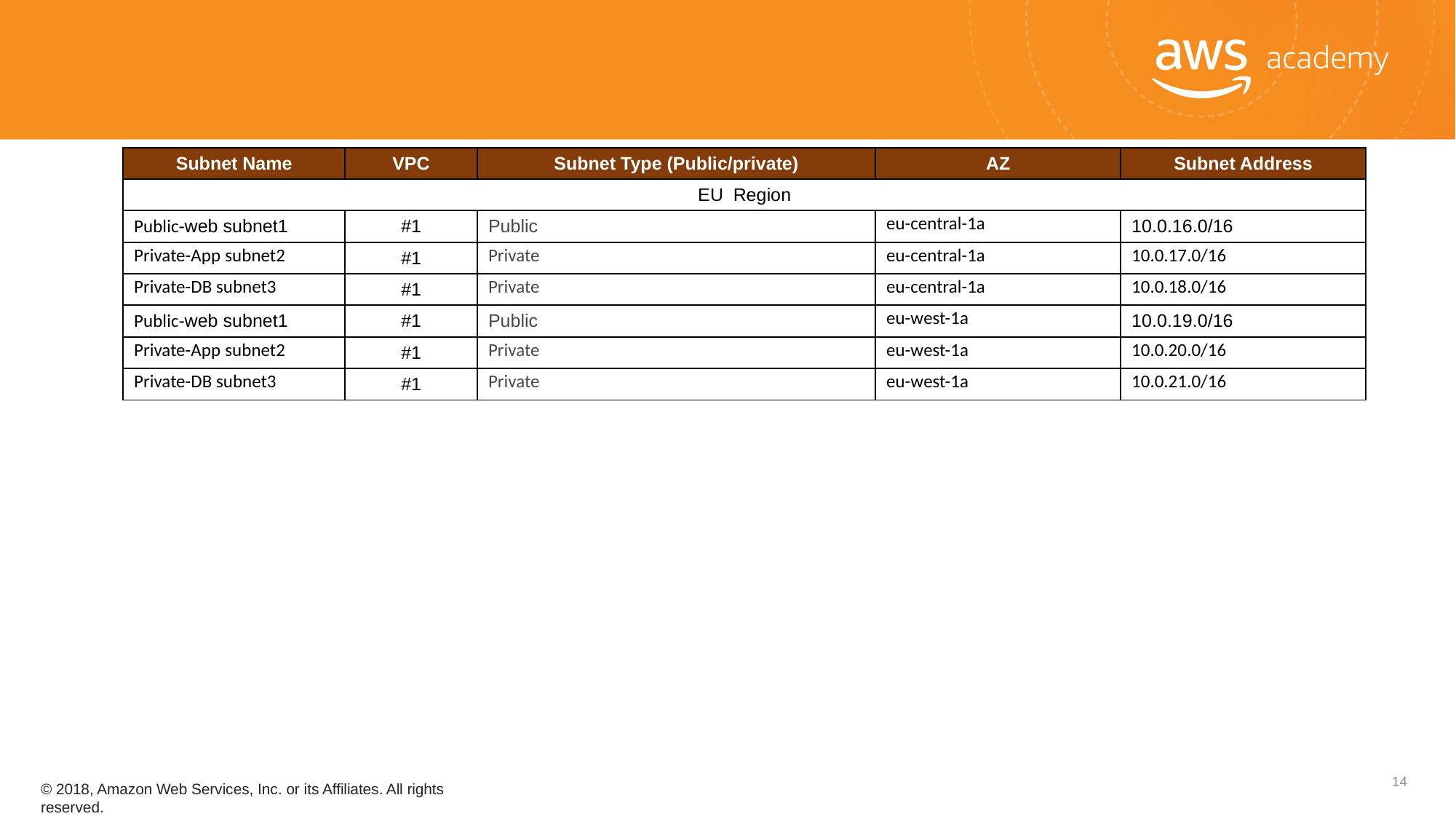

| Subnet Name | VPC | Subnet Type (Public/private) | AZ | Subnet Address |
| --- | --- | --- | --- | --- |
| EU  Region |  |  |  |  |
| Public-web subnet1 | #1 | Public | eu-central-1a | 10.0.16.0/16 |
| Private-App subnet2 | #1 | Private | eu-central-1a | 10.0.17.0/16 |
| Private-DB subnet3 | #1 | Private | eu-central-1a | 10.0.18.0/16 |
| Public-web subnet1 | #1 | Public | eu-west-1a | 10.0.19.0/16 |
| Private-App subnet2 | #1 | Private | eu-west-1a | 10.0.20.0/16 |
| Private-DB subnet3 | #1 | Private | eu-west-1a | 10.0.21.0/16 |
14